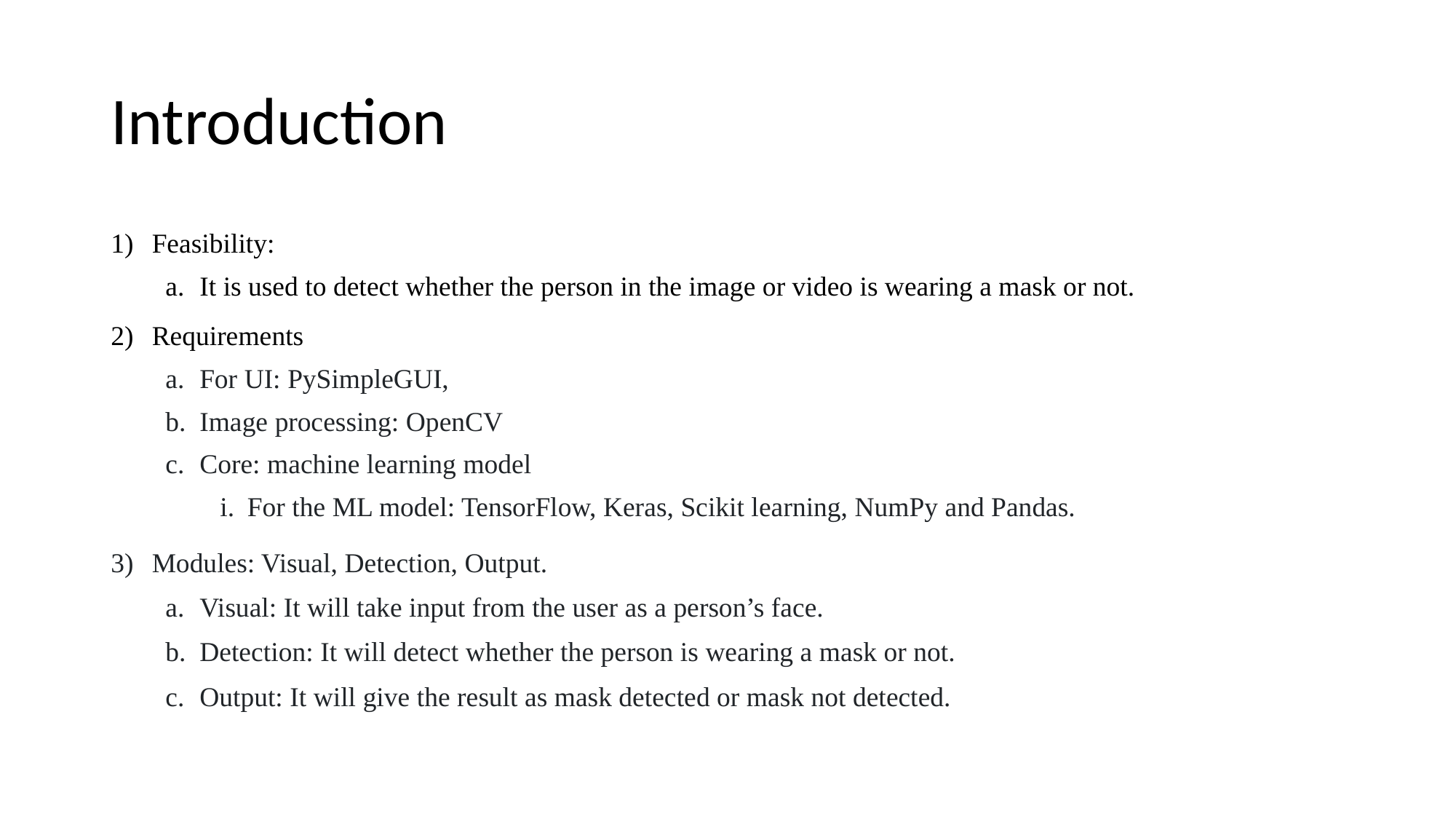

# Introduction
Feasibility:
It is used to detect whether the person in the image or video is wearing a mask or not.
Requirements
For UI: PySimpleGUI,
Image processing: OpenCV
Core: machine learning model
For the ML model: TensorFlow, Keras, Scikit learning, NumPy and Pandas.
Modules: Visual, Detection, Output.
Visual: It will take input from the user as a person’s face.
Detection: It will detect whether the person is wearing a mask or not.
Output: It will give the result as mask detected or mask not detected.